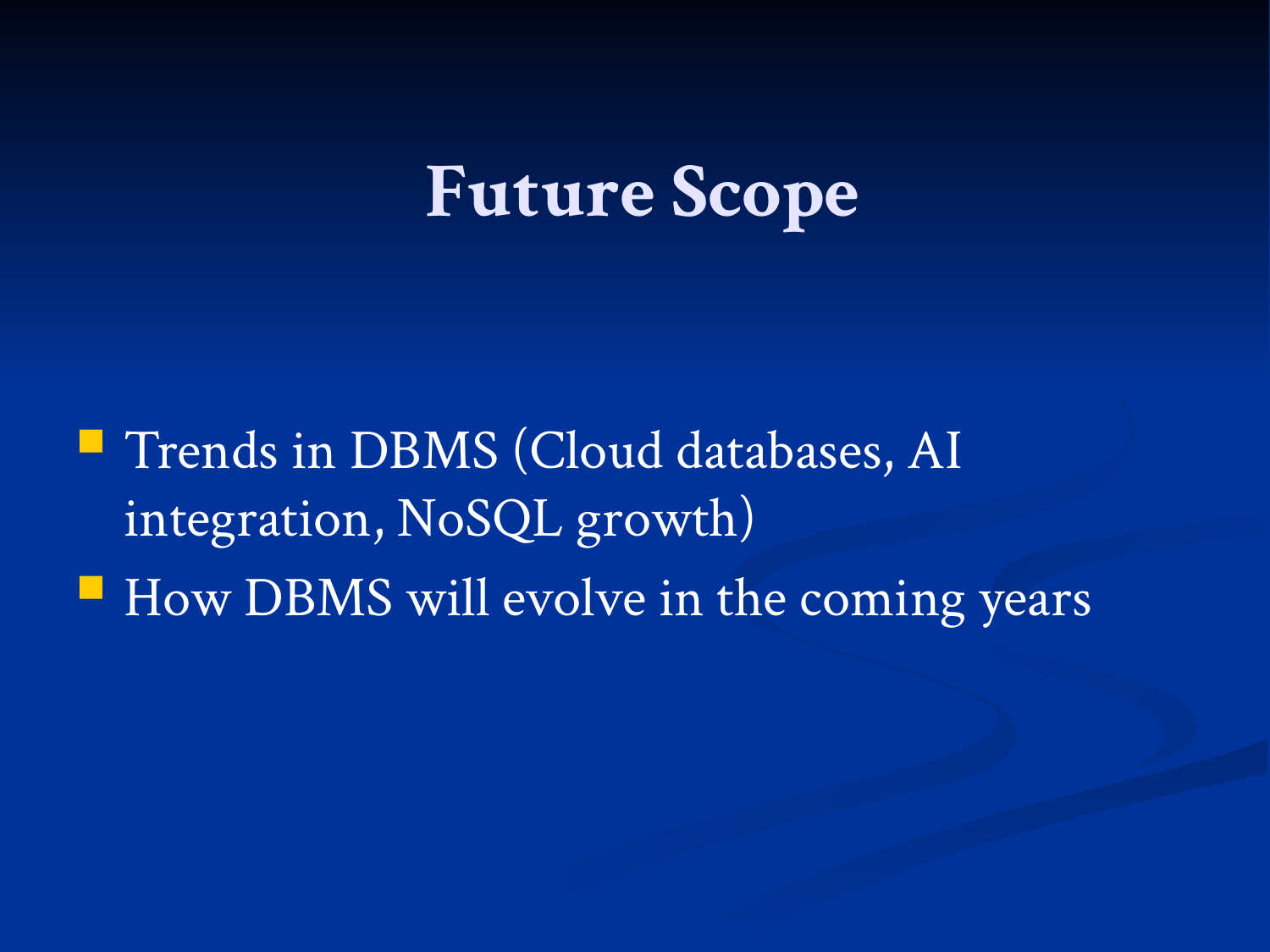

# Future Scope
Trends in DBMS (Cloud databases, AI integration, NoSQL growth)
How DBMS will evolve in the coming years